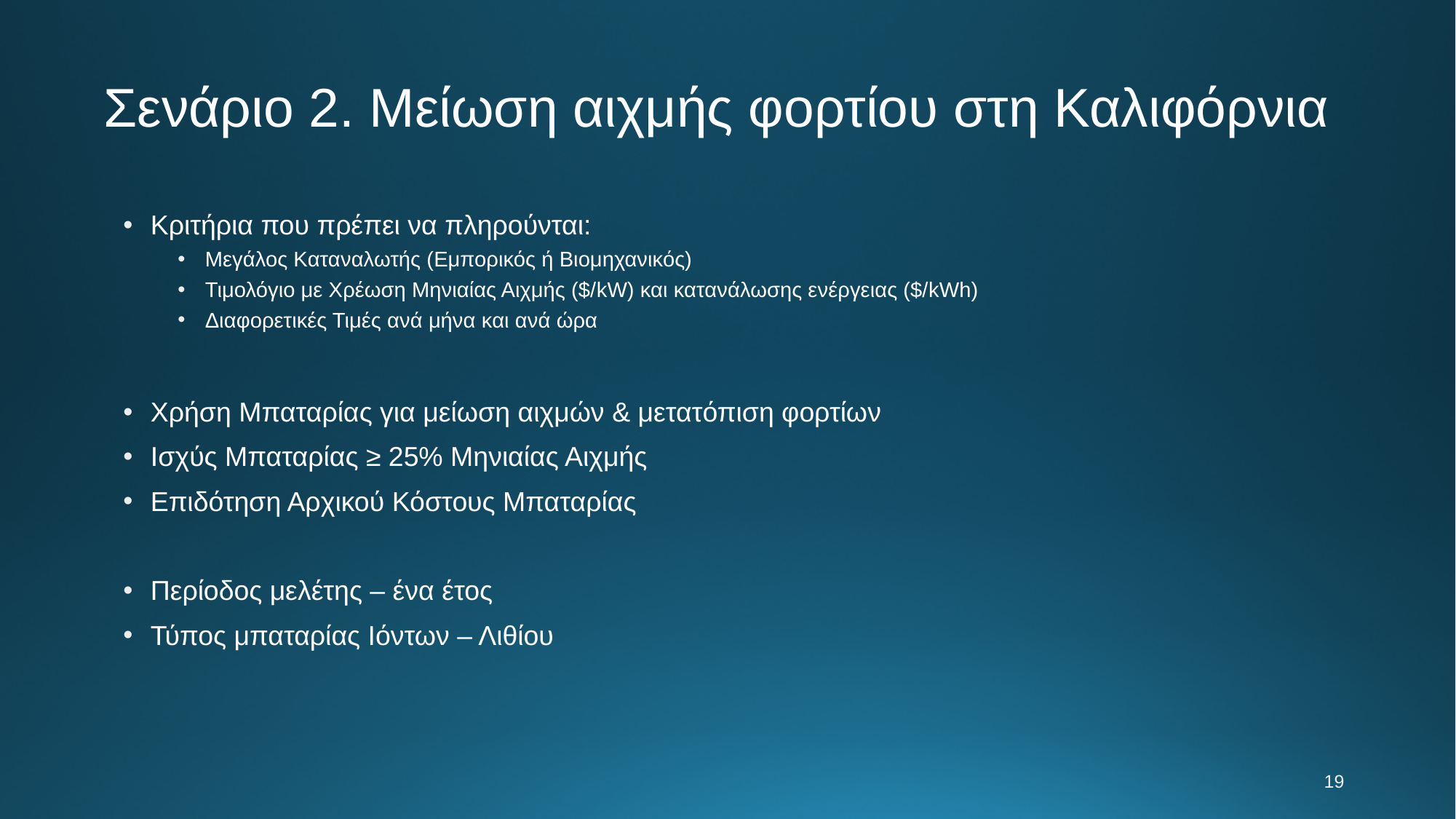

# Σενάριο 2. Μείωση αιχμής φορτίου στη Καλιφόρνια
Κριτήρια που πρέπει να πληρούνται:
Μεγάλος Καταναλωτής (Εμπορικός ή Βιομηχανικός)
Τιμολόγιο με Χρέωση Μηνιαίας Αιχμής ($/kW) και κατανάλωσης ενέργειας ($/kWh)
Διαφορετικές Τιμές ανά μήνα και ανά ώρα

Χρήση Μπαταρίας για μείωση αιχμών & μετατόπιση φορτίων
Ισχύς Μπαταρίας ≥ 25% Μηνιαίας Αιχμής
Επιδότηση Αρχικού Κόστους Μπαταρίας

Περίοδος μελέτης – ένα έτος
Τύπος μπαταρίας Ιόντων – Λιθίου

19